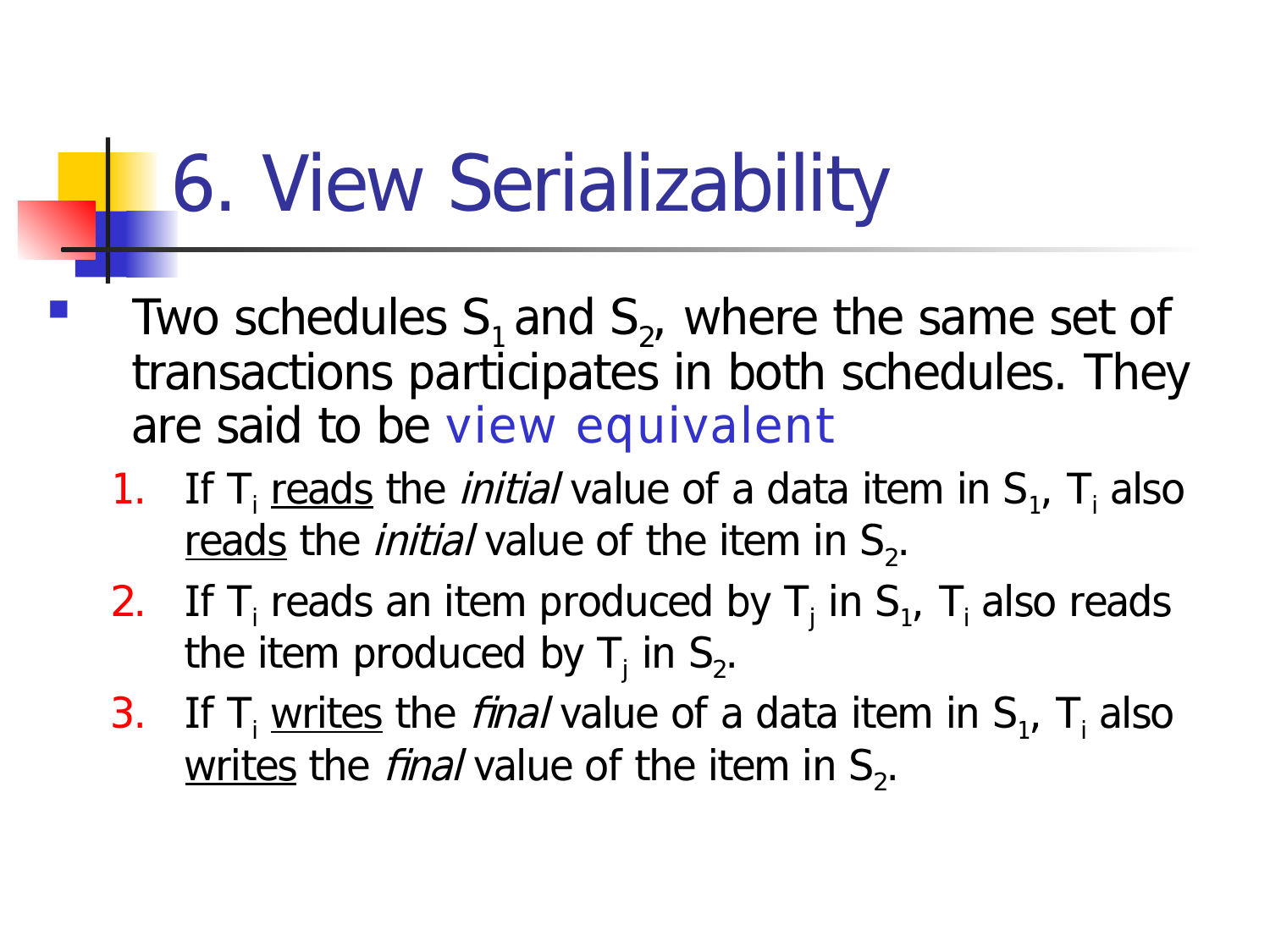

# 6. View Serializability
Two schedules S1 and S2, where the same set of transactions participates in both schedules. They are said to be view equivalent
If Ti reads the initial value of a data item in S1, Ti also reads the initial value of the item in S2.
If Ti reads an item produced by Tj in S1, Ti also reads the item produced by Tj in S2.
If Ti writes the final value of a data item in S1, Ti also writes the final value of the item in S2.

30